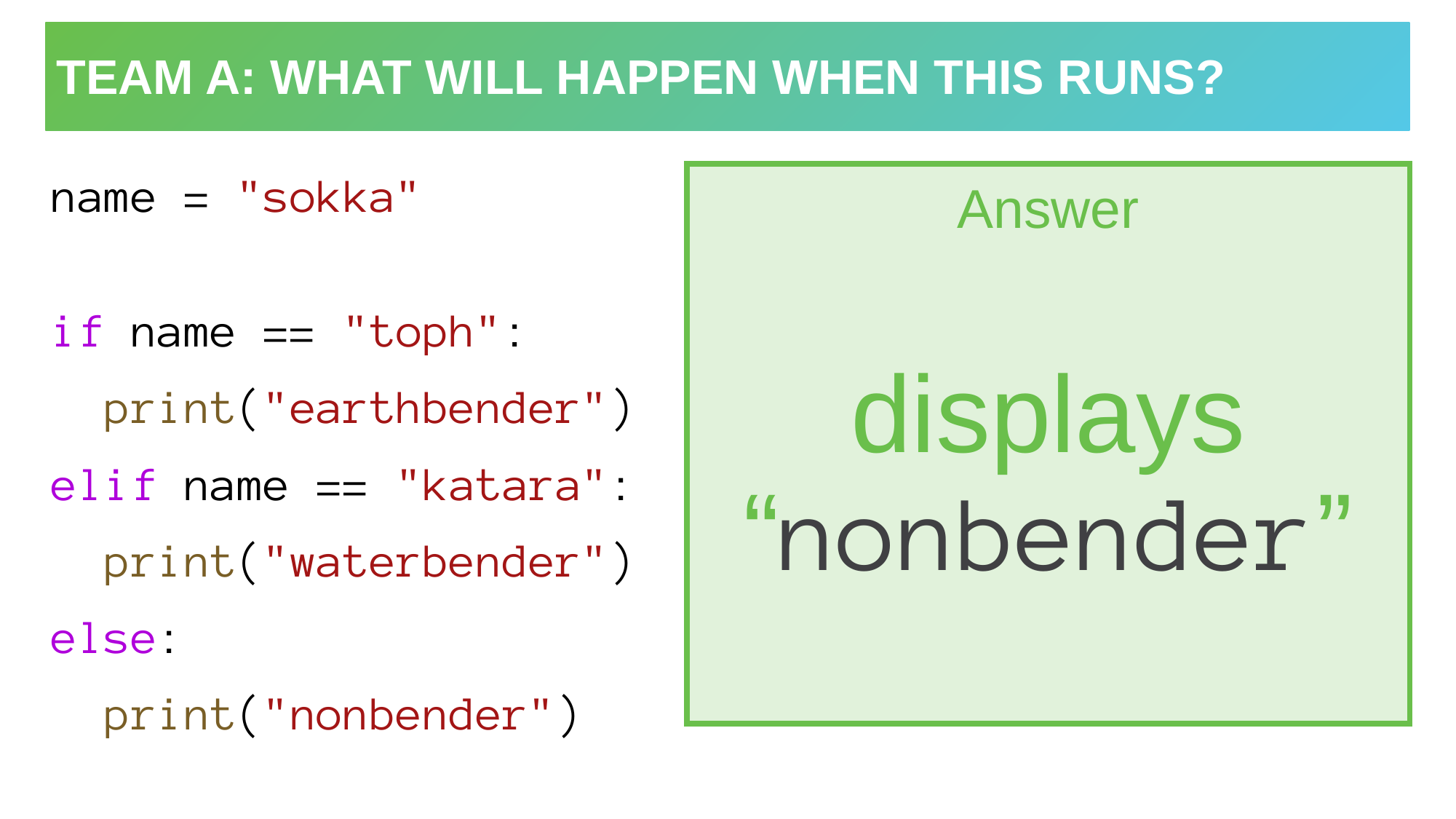

# TEAM A: What will happen when this runs?
name = "sokka"
if name == "toph":
  print("earthbender")
elif name == "katara":
  print("waterbender")
else:
  print("nonbender")

Answer

displays “nonbender”